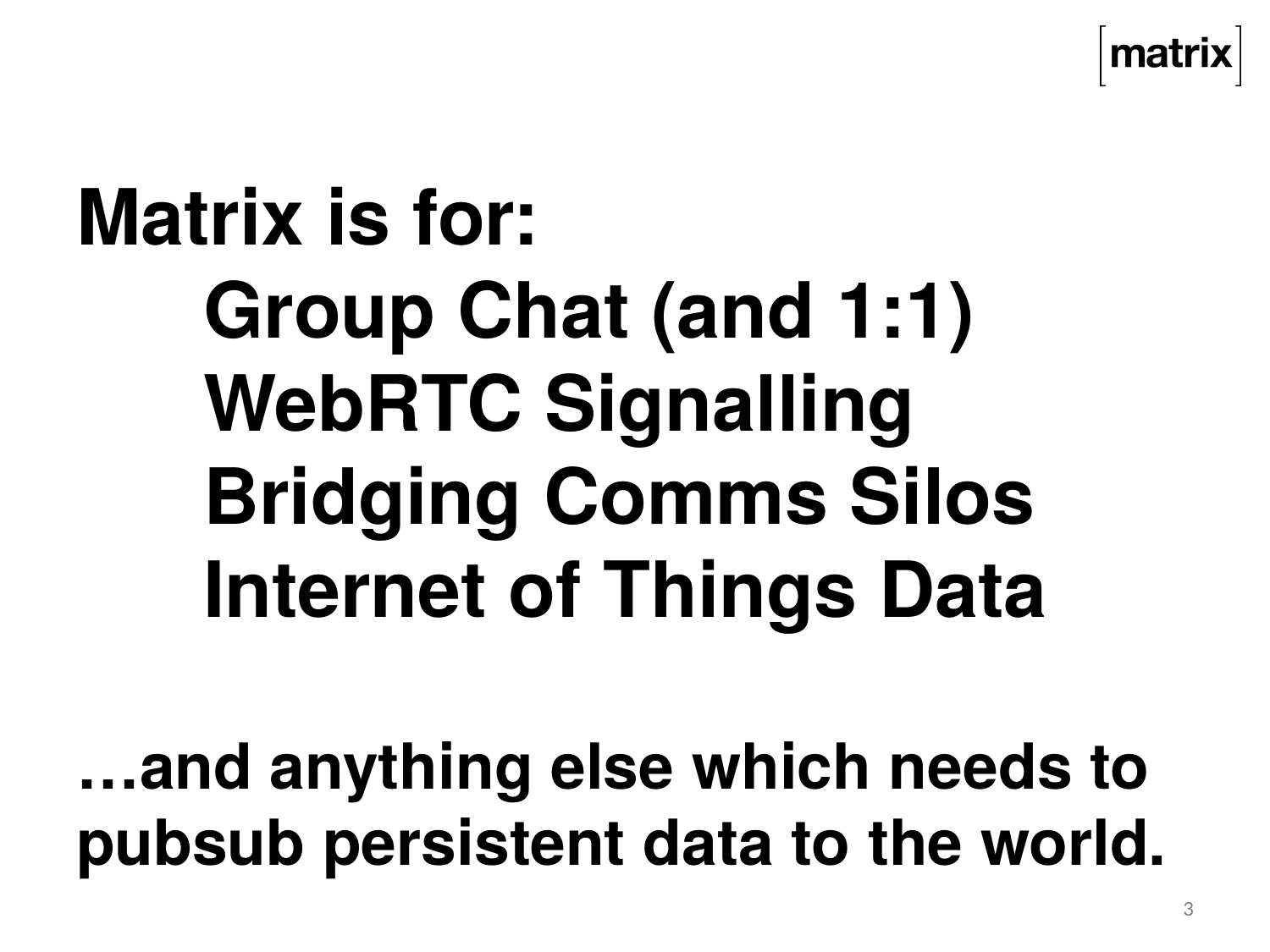

# Matrix is for: Group Chat (and 1:1) WebRTC Signalling Bridging Comms Silos Internet of Things Data …and anything else which needs to pubsub persistent data to the world.
3